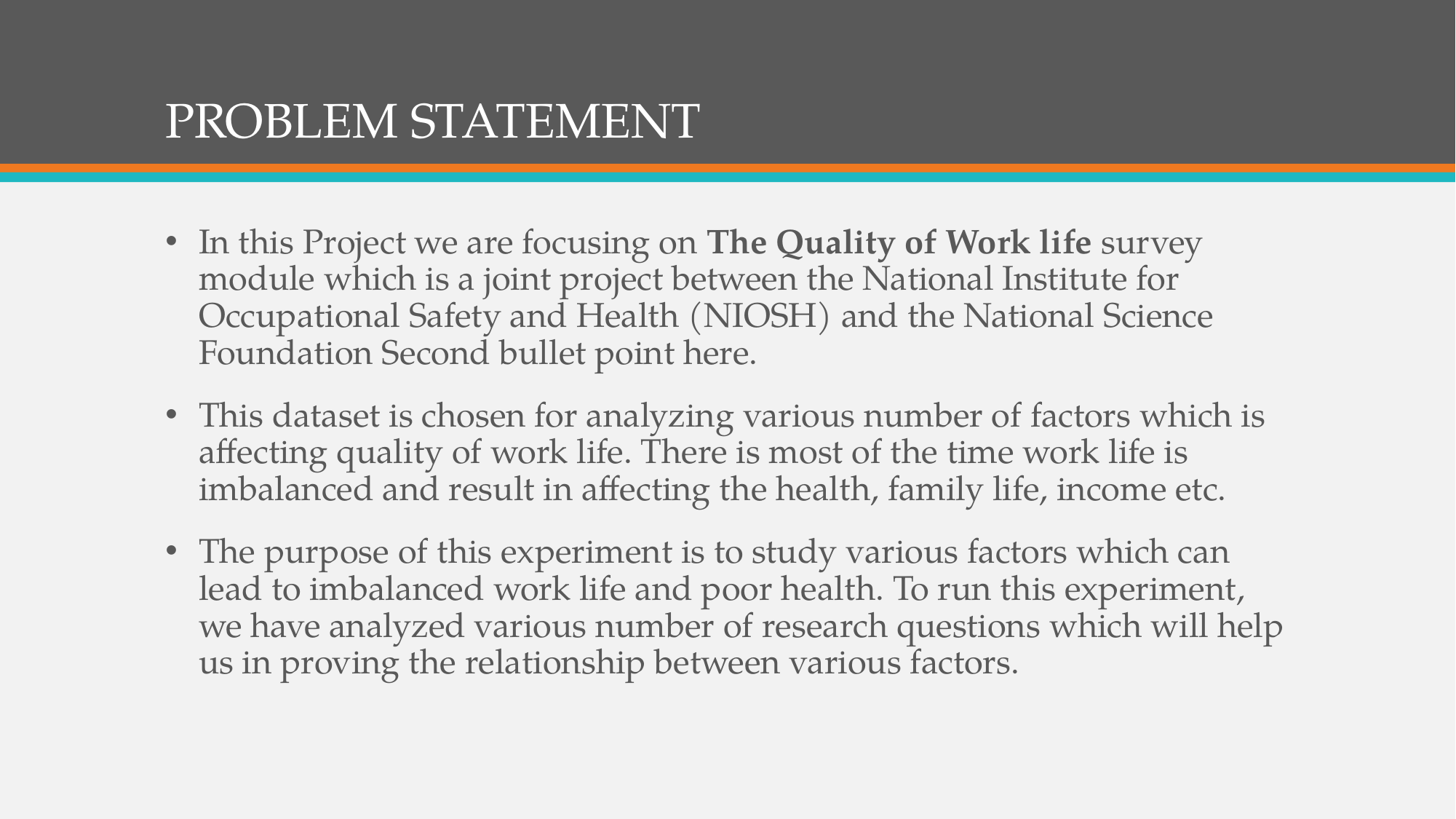

# PROBLEM STATEMENT
In this Project we are focusing on The Quality of Work life survey module which is a joint project between the National Institute for Occupational Safety and Health (NIOSH) and the National Science Foundation Second bullet point here.
This dataset is chosen for analyzing various number of factors which is affecting quality of work life. There is most of the time work life is imbalanced and result in affecting the health, family life, income etc.
The purpose of this experiment is to study various factors which can lead to imbalanced work life and poor health. To run this experiment, we have analyzed various number of research questions which will help us in proving the relationship between various factors.